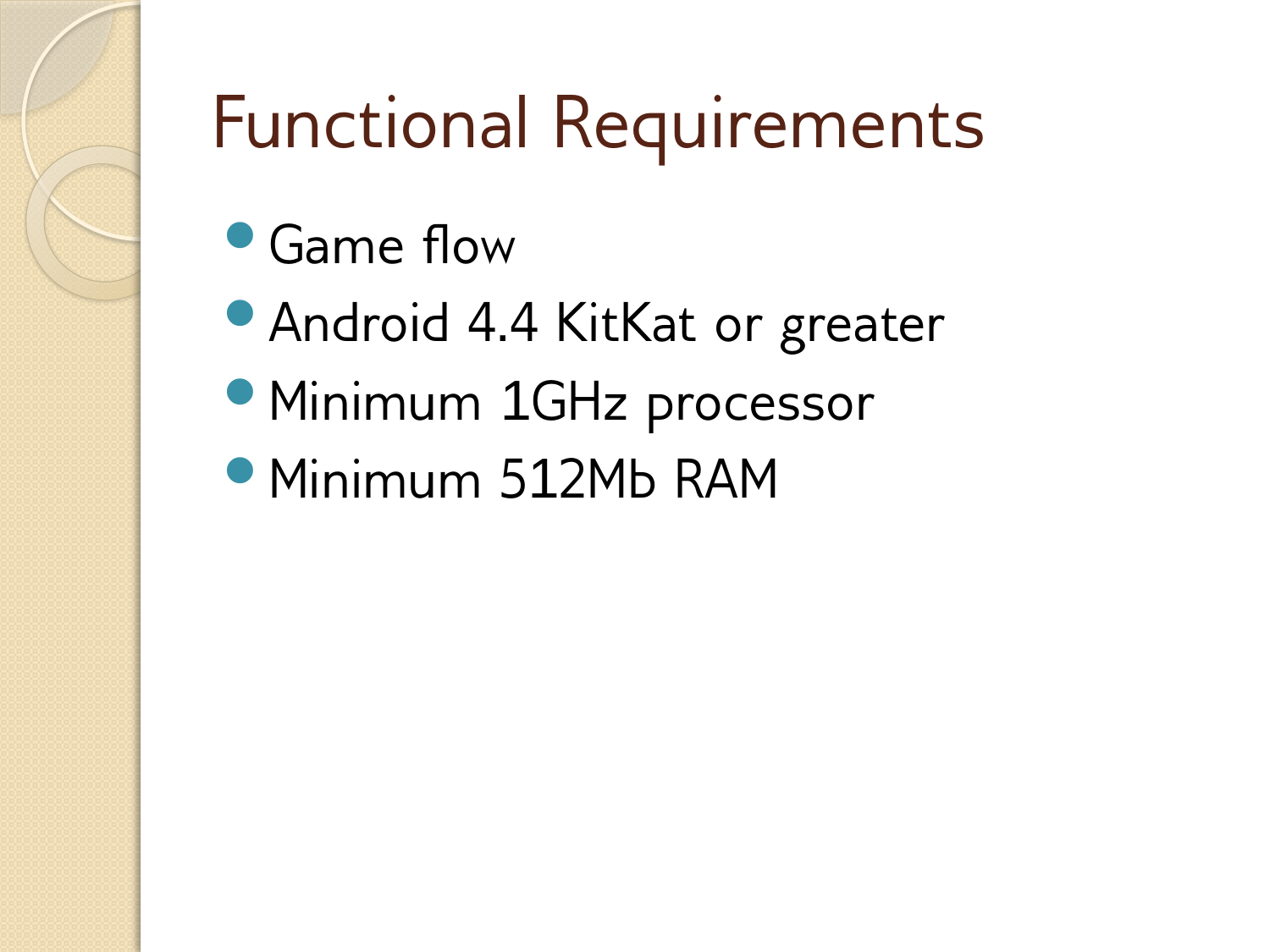

# Functional Requirements
Game flow
Android 4.4 KitKat or greater
Minimum 1GHz processor
Minimum 512Mb RAM